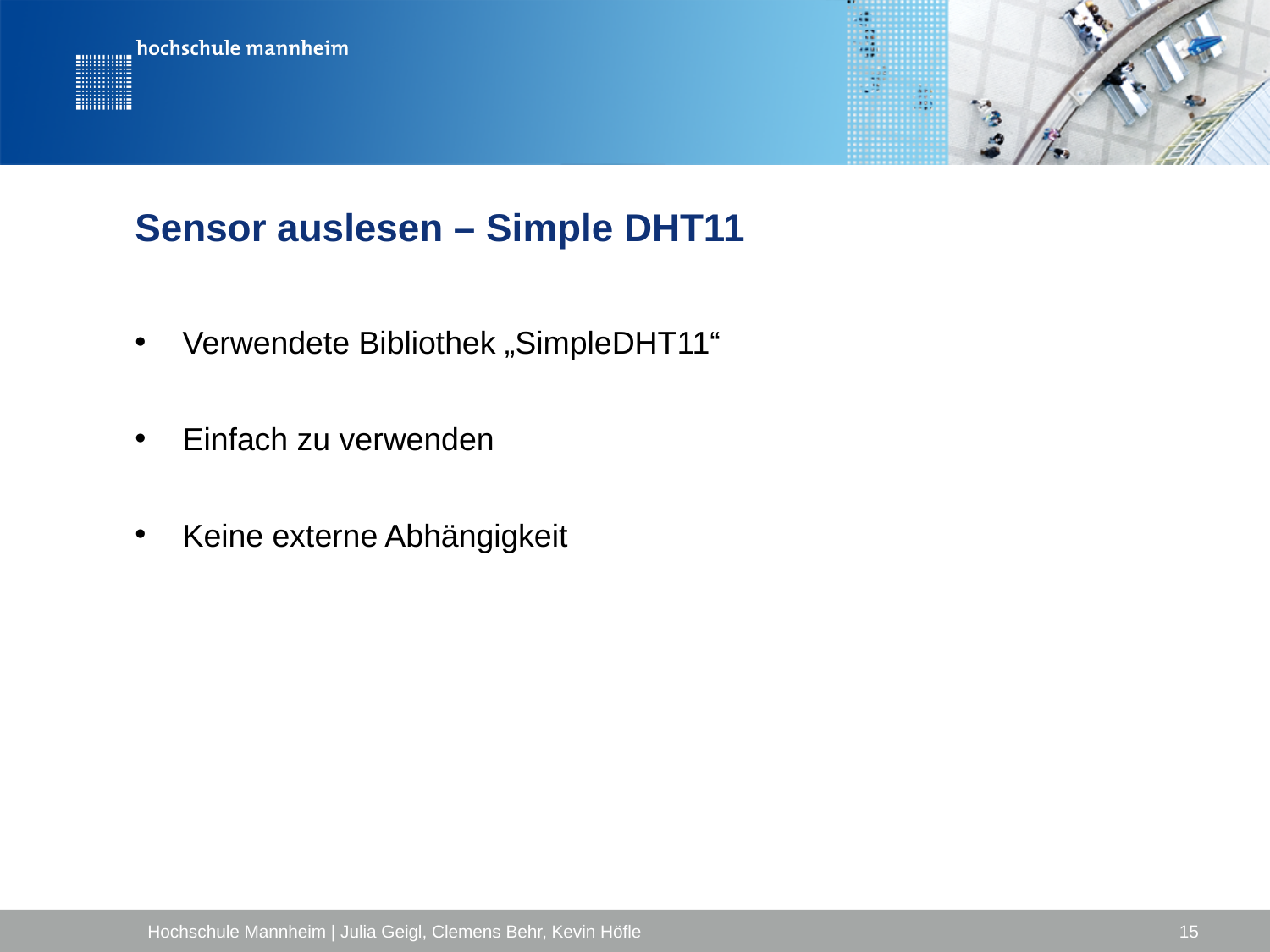

# Sensor auslesen – Simple DHT11
Verwendete Bibliothek „SimpleDHT11“

Einfach zu verwenden

Keine externe Abhängigkeit
Hochschule Mannheim | Julia Geigl, Clemens Behr, Kevin Höfle
15